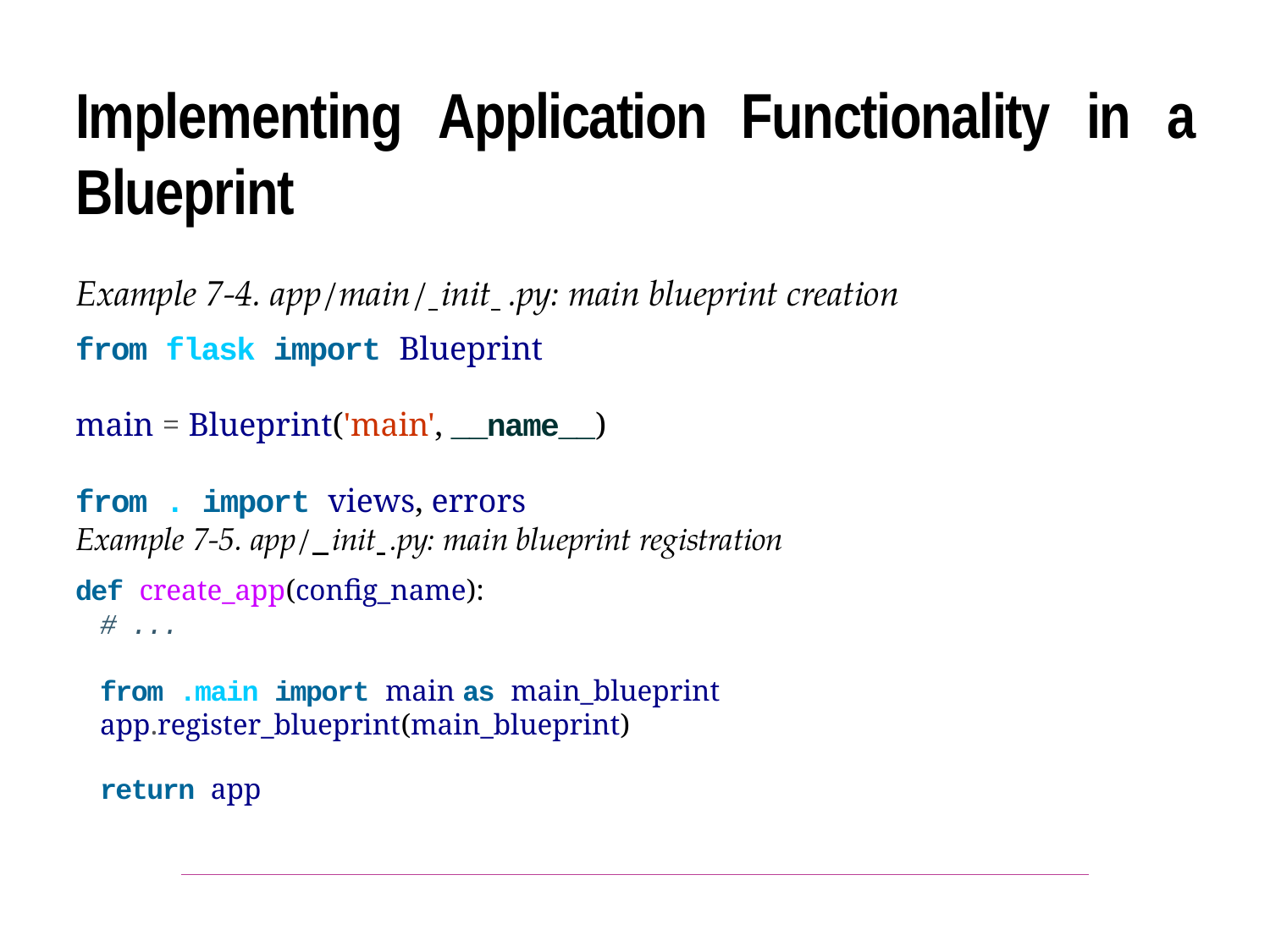

Implementing Application Functionality in a Blueprint

Example 7-4. app/main/ init .py: main blueprint creation
from flask import Blueprint
main = Blueprint('main', __name__)
from . import views, errors
Example 7-5. app/  init .py: main blueprint registration
def create_app(config_name):
# ...

from .main import main as main_blueprint  app.register_blueprint(main_blueprint)

return app